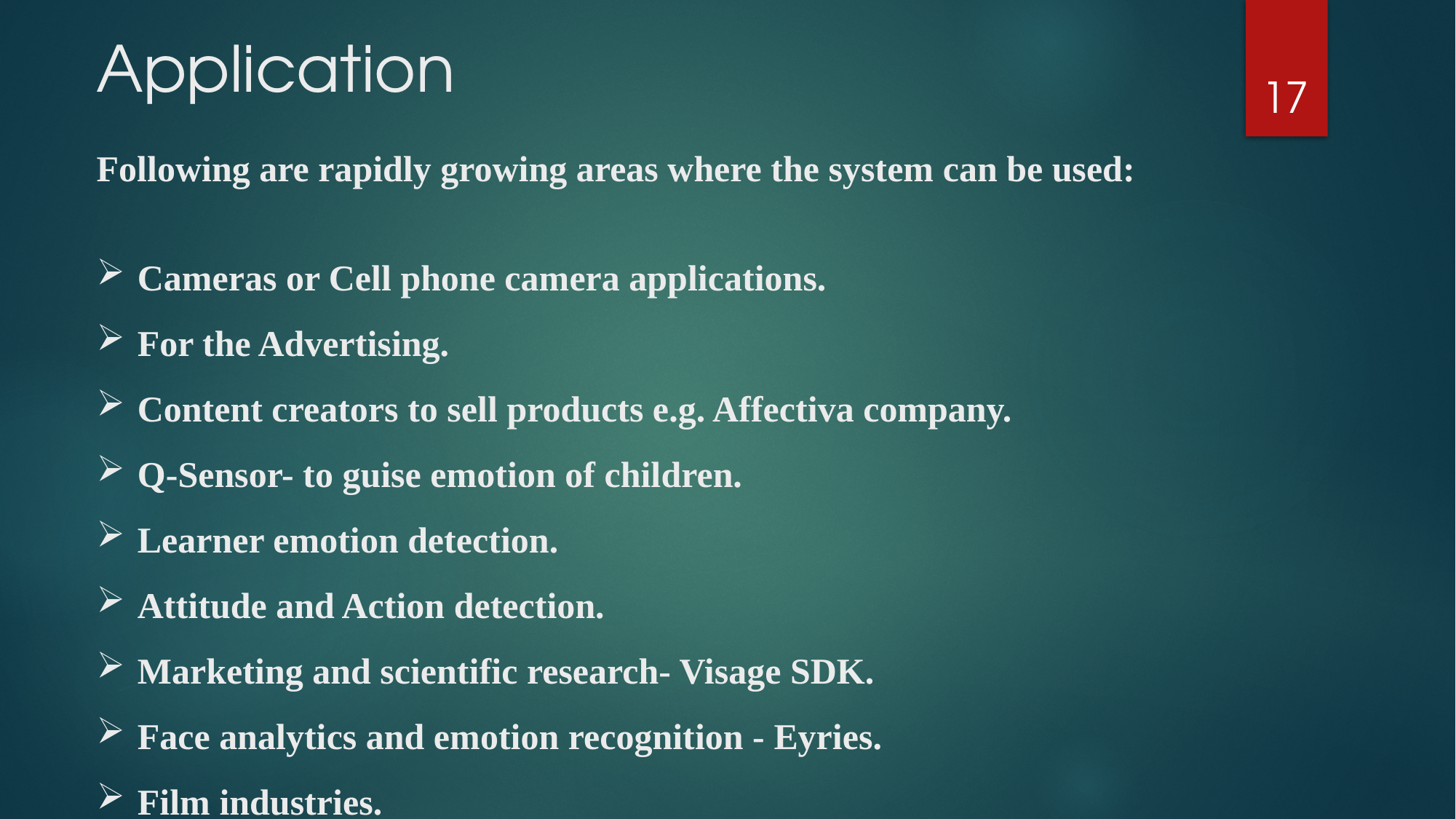

Application
17
Following are rapidly growing areas where the system can be used:

Cameras or Cell phone camera applications.
For the Advertising.
Content creators to sell products e.g. Affectiva company.
Q-Sensor- to guise emotion of children.
Learner emotion detection.
Attitude and Action detection.
Marketing and scientific research- Visage SDK.
Face analytics and emotion recognition - Eyries.
Film industries.